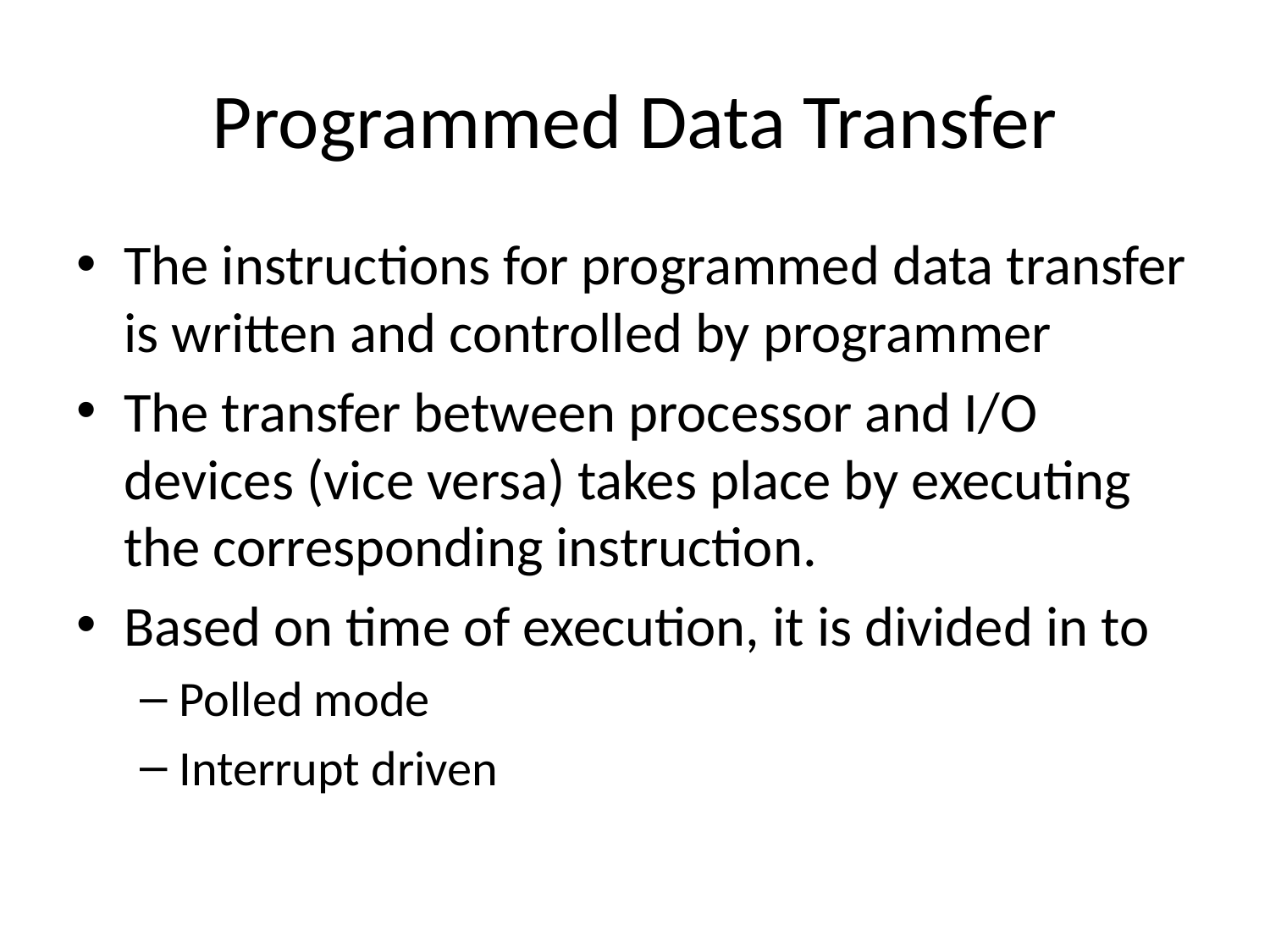

# Programmed Data Transfer
The instructions for programmed data transfer is written and controlled by programmer
The transfer between processor and I/O devices (vice versa) takes place by executing the corresponding instruction.
Based on time of execution, it is divided in to
Polled mode
Interrupt driven